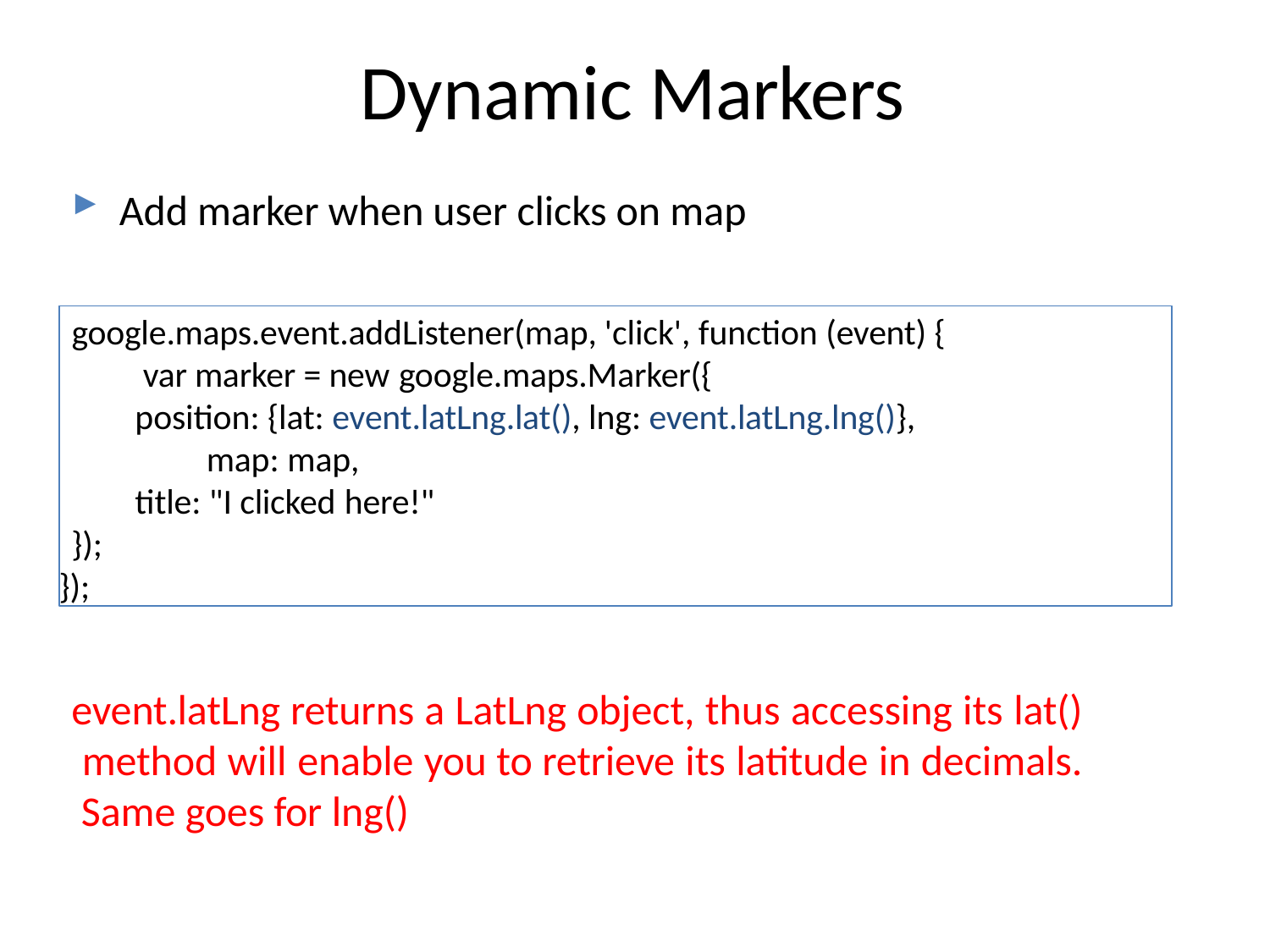

# Dynamic Markers
Add marker when user clicks on map
google.maps.event.addListener(map, 'click', function (event) {  var marker = new google.maps.Marker({
position: {lat: event.latLng.lat(), lng: event.latLng.lng()},  map: map,
title: "I clicked here!"
});
});
event.latLng returns a LatLng object, thus accessing its lat()  method will enable you to retrieve its latitude in decimals.  Same goes for lng()